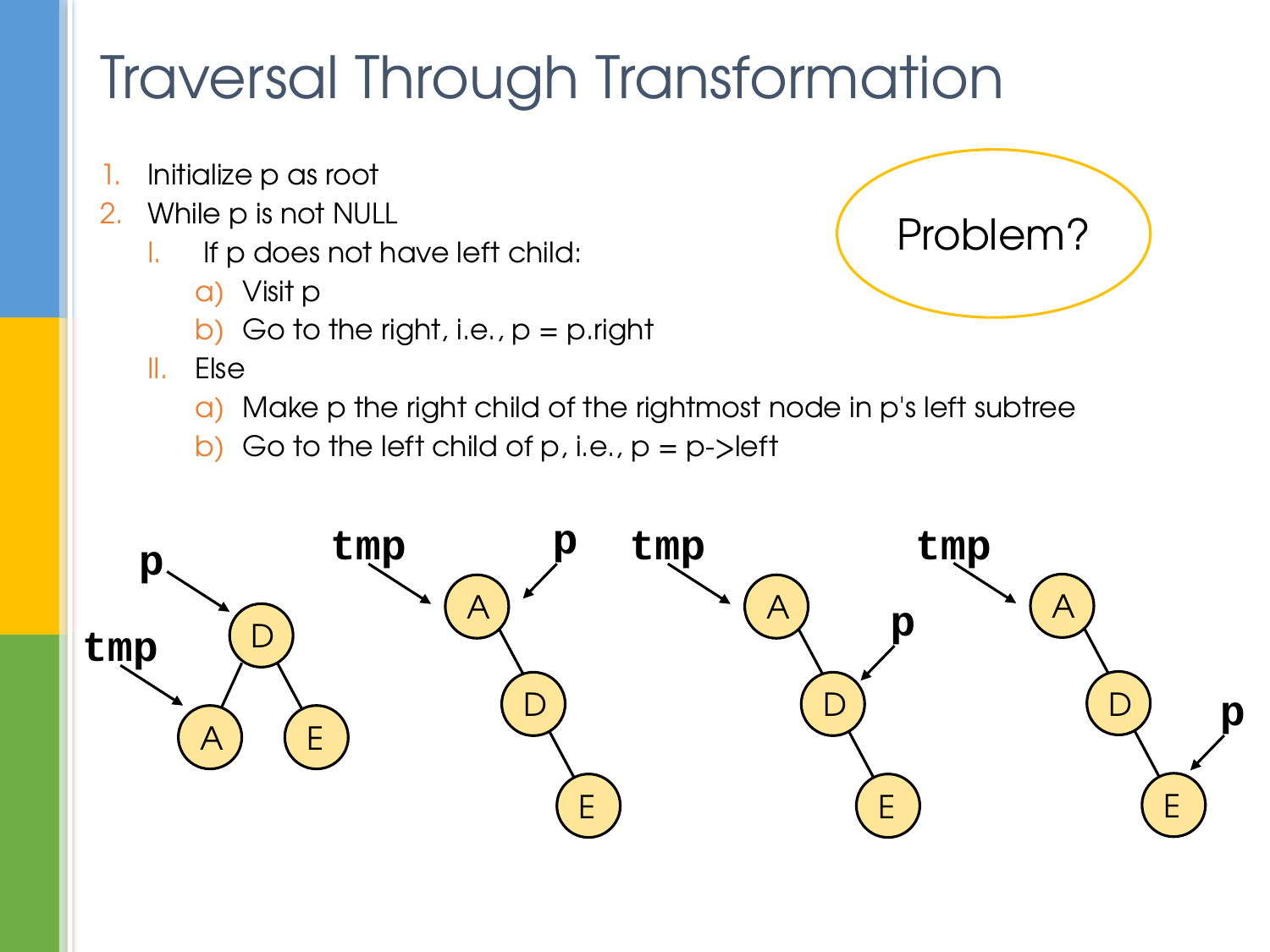

# Traversal Through Transformation
Problem?
Initialize p as root
While p is not NULL
If p does not have left child:
Visit p
Go to the right, i.e., p = p.right
Else
Make p the right child of the rightmost node in p's left subtree
Go to the left child of p, i.e., p = p->left

p
tmp
tmp
tmp
p

A
A
A
p
D
tmp

D
D
D
p
A
E

E
E
E